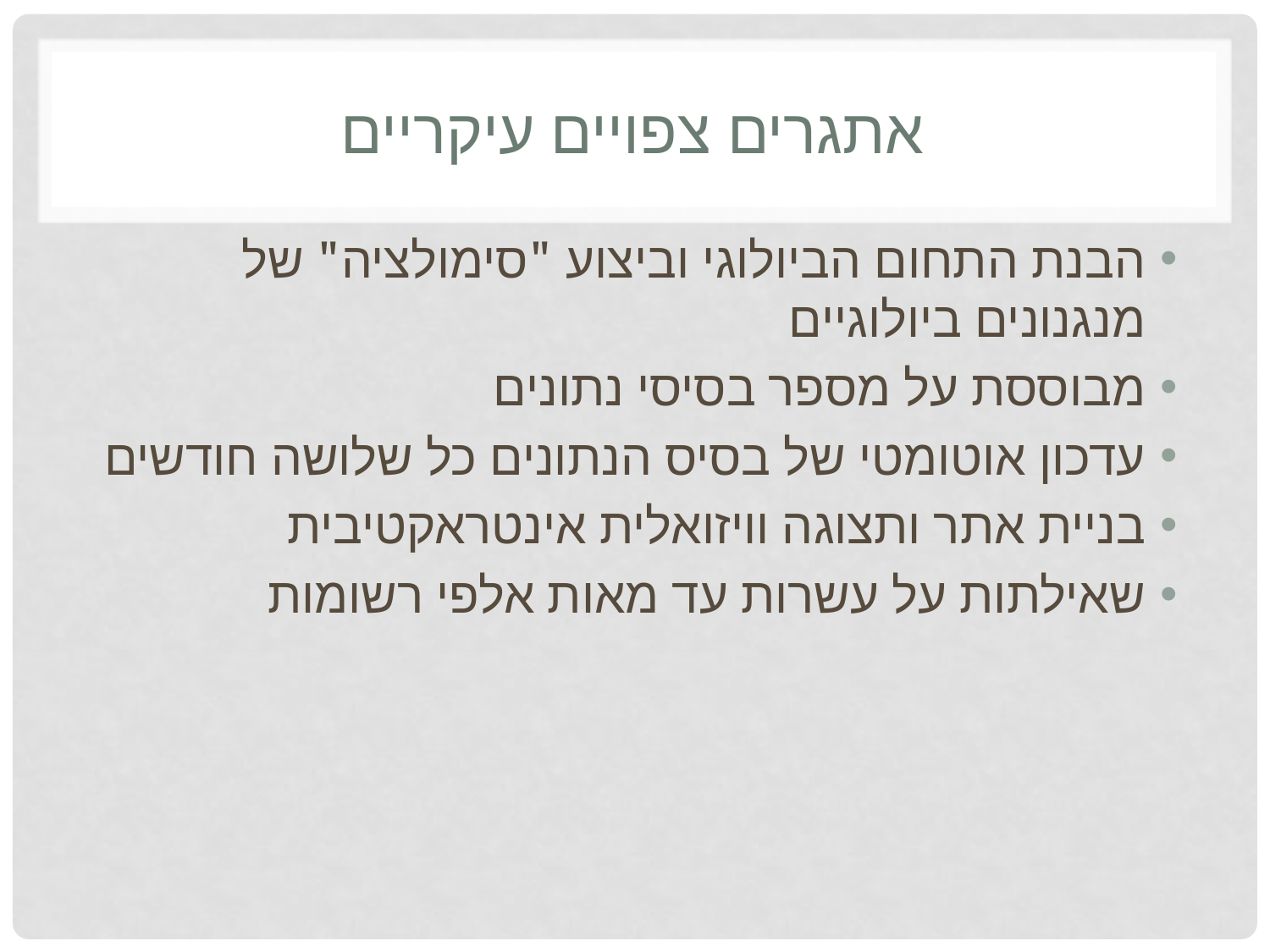

# אתגרים צפויים עיקריים
הבנת התחום הביולוגי וביצוע "סימולציה" של מנגנונים ביולוגיים
מבוססת על מספר בסיסי נתונים
עדכון אוטומטי של בסיס הנתונים כל שלושה חודשים
בניית אתר ותצוגה וויזואלית אינטראקטיבית
שאילתות על עשרות עד מאות אלפי רשומות